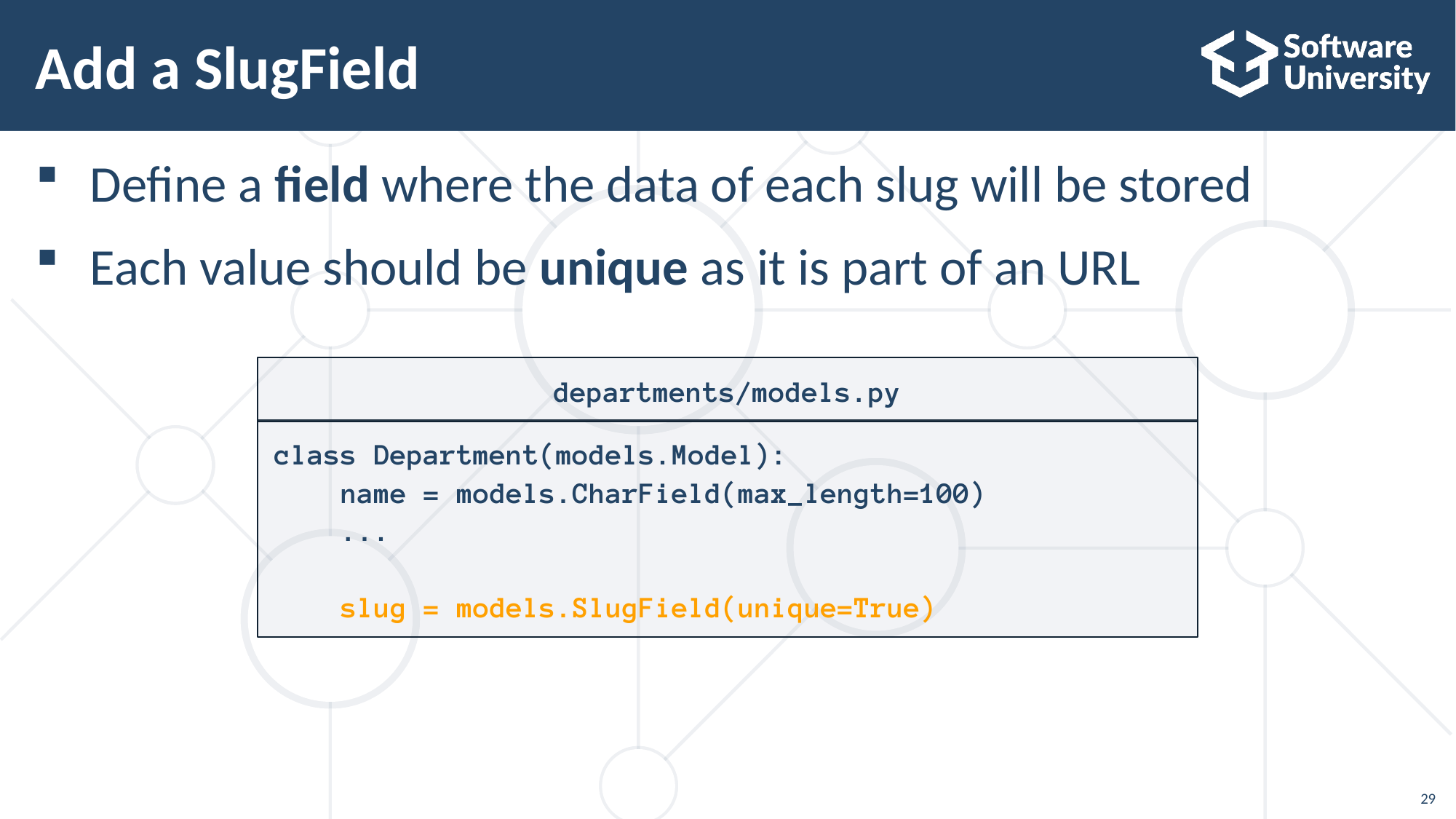

# Add a SlugField
Define a field where the data of each slug will be stored
Each value should be unique as it is part of an URL
departments/models.py
class Department(models.Model):
    name = models.CharField(max_length=100)
    ...

    slug = models.SlugField(unique=True)
29